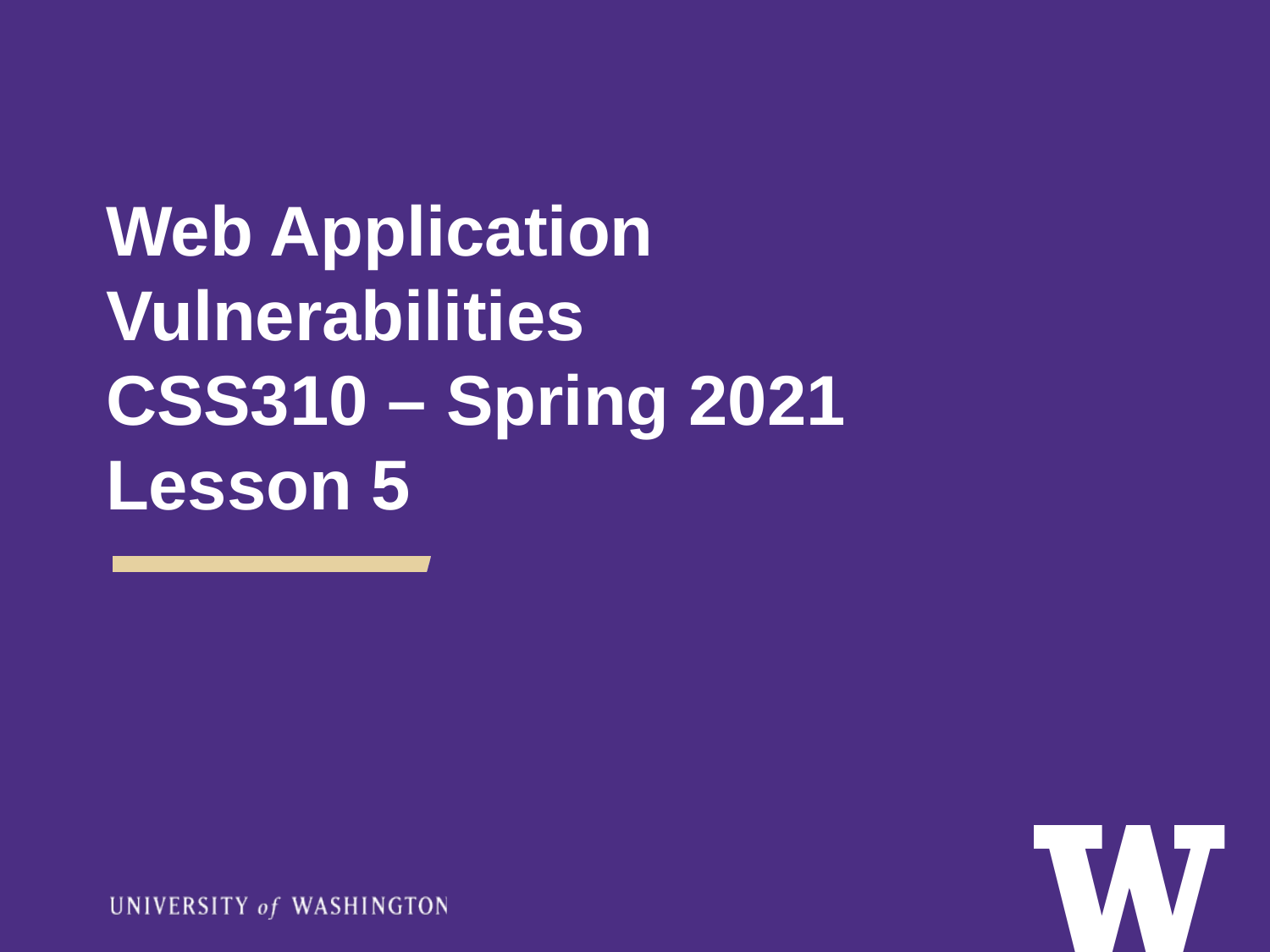

# Web Application Vulnerabilities                      CSS310 – Spring 2021 Lesson 5